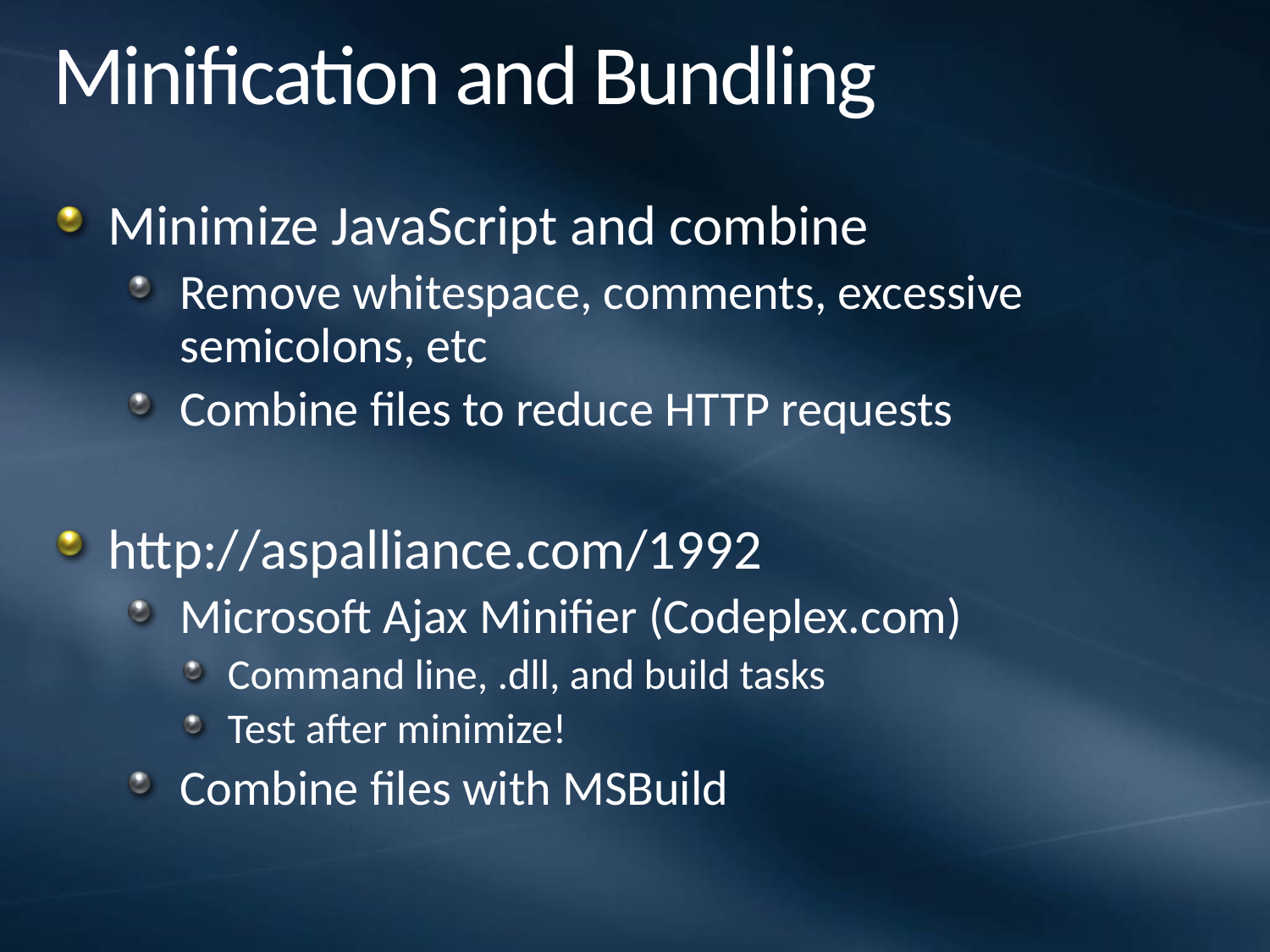

# Minification and Bundling
Minimize JavaScript and combine
Remove whitespace, comments, excessive semicolons, etc
Combine files to reduce HTTP requests

http://aspalliance.com/1992
Microsoft Ajax Minifier (Codeplex.com)
Command line, .dll, and build tasks
Test after minimize!
Combine files with MSBuild